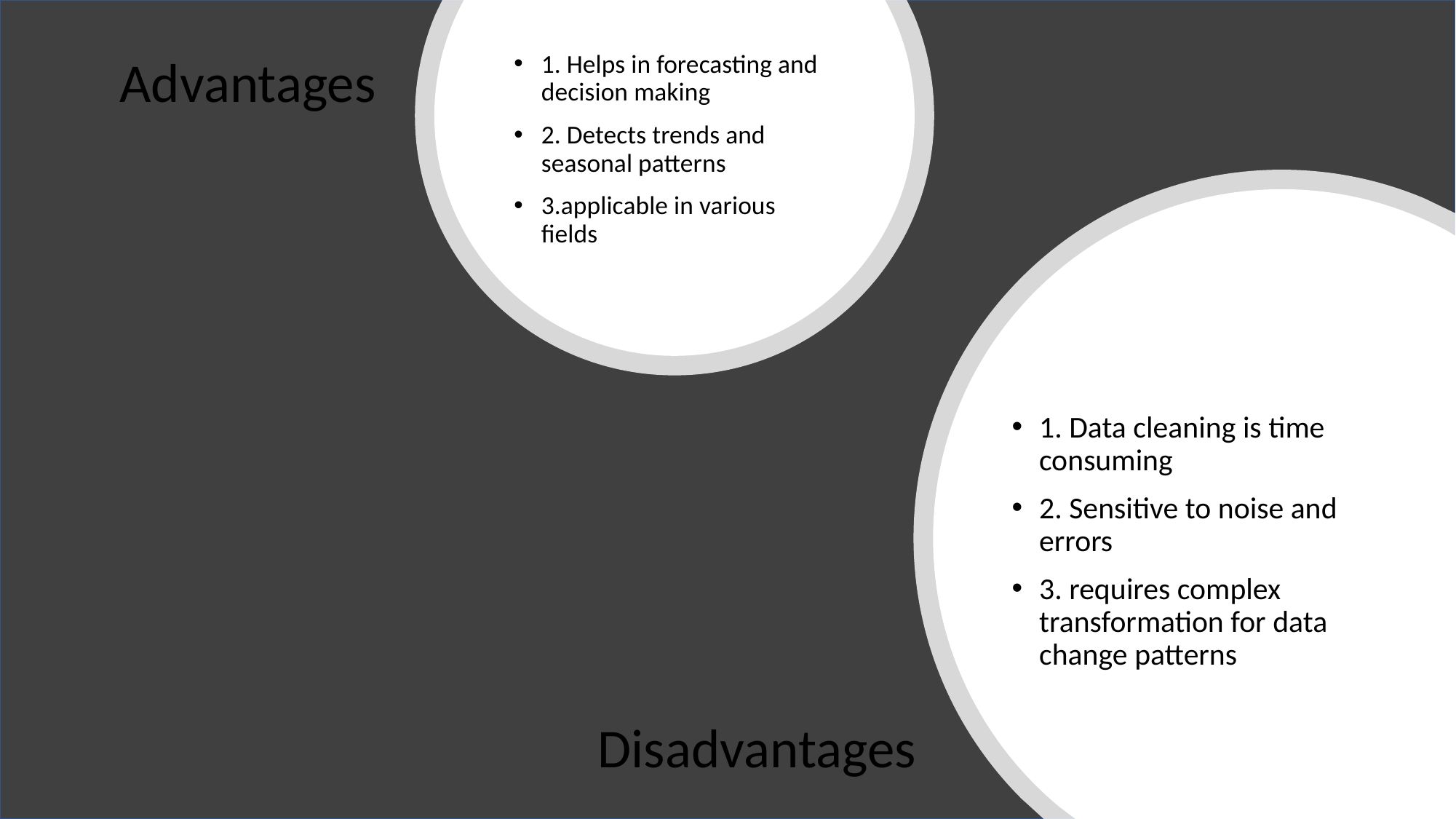

Advantages
1. Helps in forecasting and decision making
2. Detects trends and seasonal patterns
3.applicable in various fields

1. Data cleaning is time consuming
2. Sensitive to noise and errors
3. requires complex transformation for data change patterns
Disadvantages